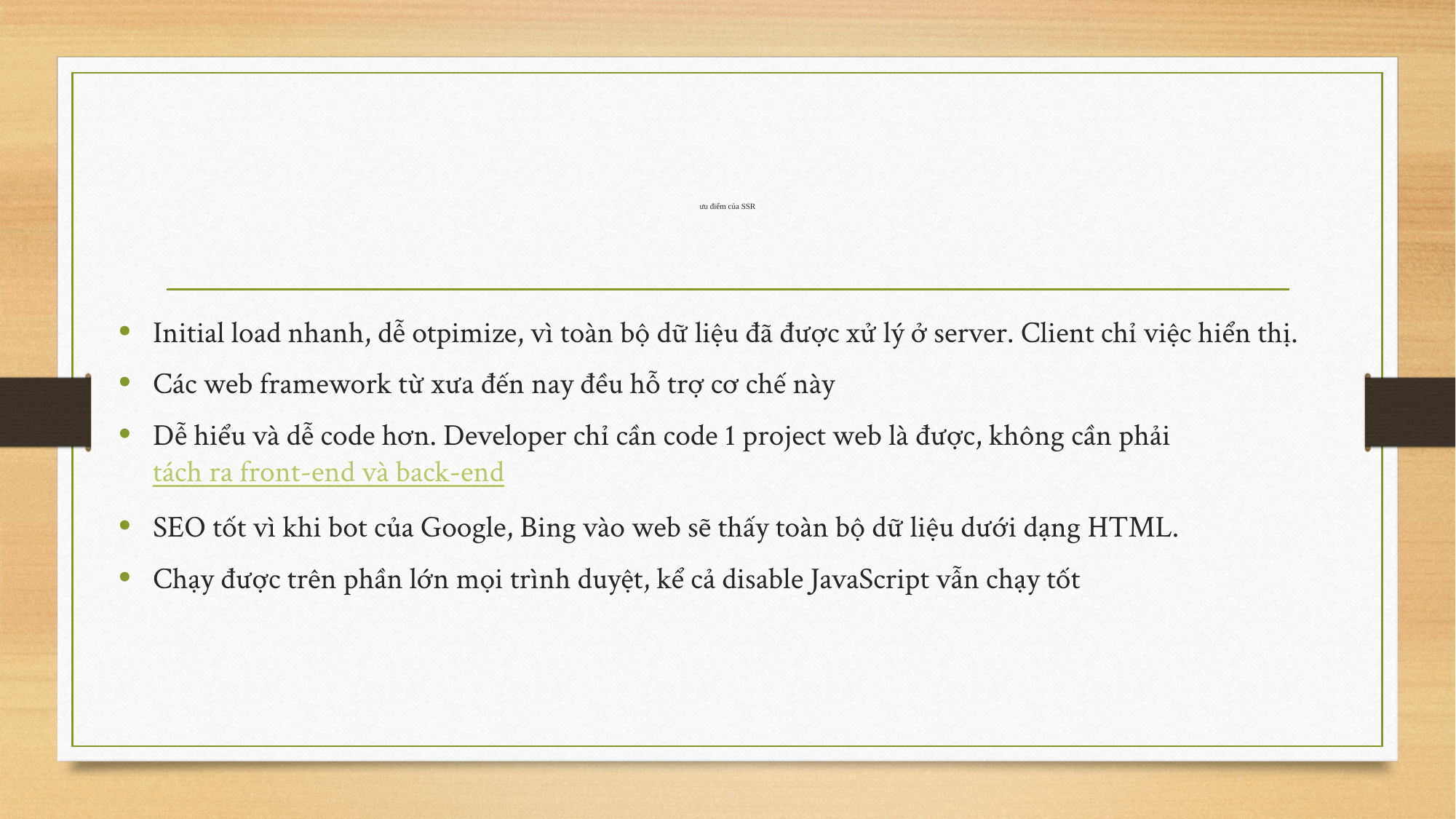

# ưu điểm của SSR
Initial load nhanh, dễ otpimize, vì toàn bộ dữ liệu đã được xử lý ở server. Client chỉ việc hiển thị.
Các web framework từ xưa đến nay đều hỗ trợ cơ chế này
Dễ hiểu và dễ code hơn. Developer chỉ cần code 1 project web là được, không cần phải tách ra front-end và back-end
SEO tốt vì khi bot của Google, Bing vào web sẽ thấy toàn bộ dữ liệu dưới dạng HTML.
Chạy được trên phần lớn mọi trình duyệt, kể cả disable JavaScript vẫn chạy tốt